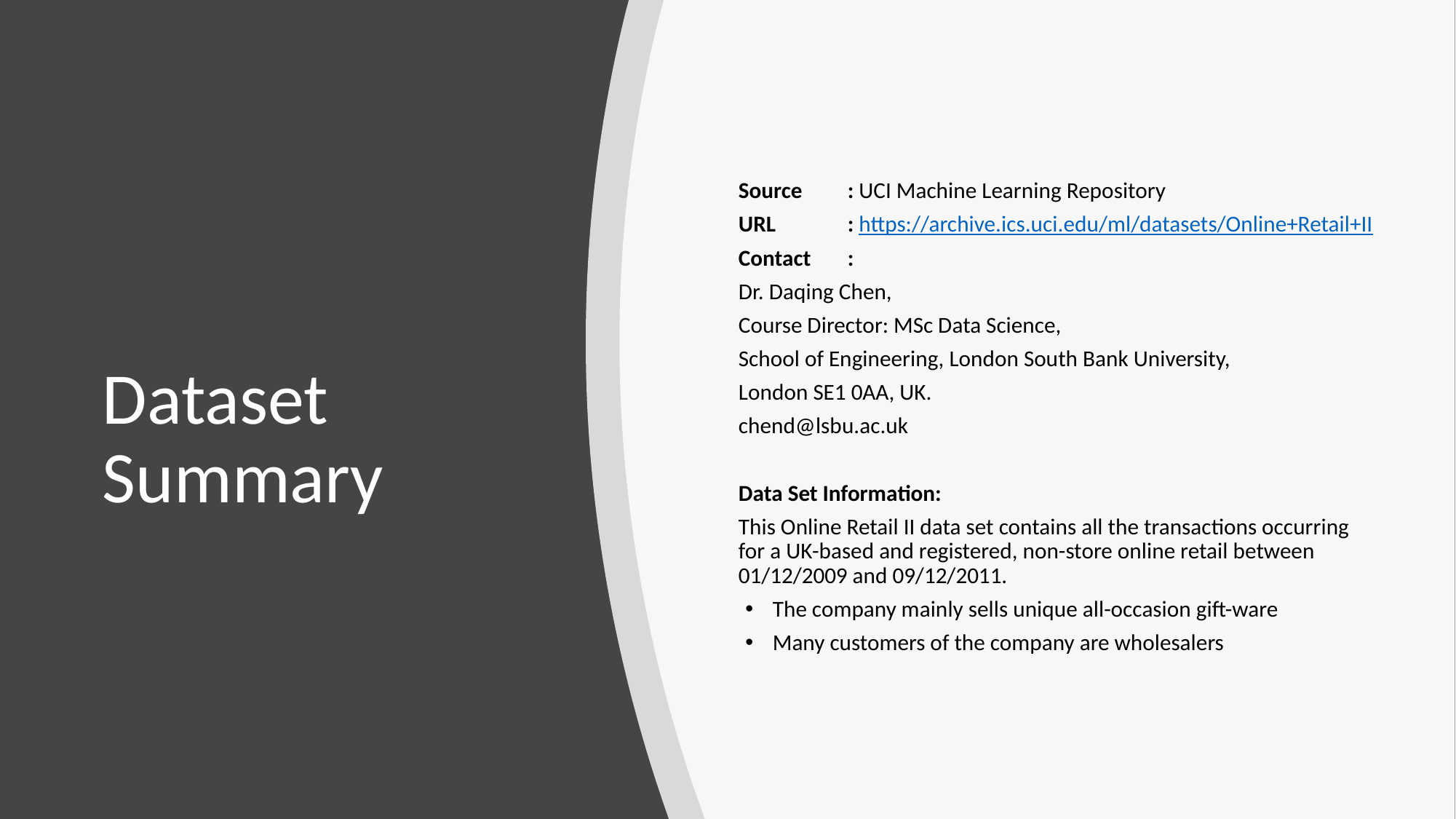

Source	: UCI Machine Learning Repository
URL	: https://archive.ics.uci.edu/ml/datasets/Online+Retail+II
Contact	:
Dr. Daqing Chen,
Course Director: MSc Data Science,
School of Engineering, London South Bank University,
London SE1 0AA, UK.
chend@lsbu.ac.uk

Data Set Information:
This Online Retail II data set contains all the transactions occurring for a UK-based and registered, non-store online retail between 01/12/2009 and 09/12/2011.
The company mainly sells unique all-occasion gift-ware
Many customers of the company are wholesalers

# Dataset Summary